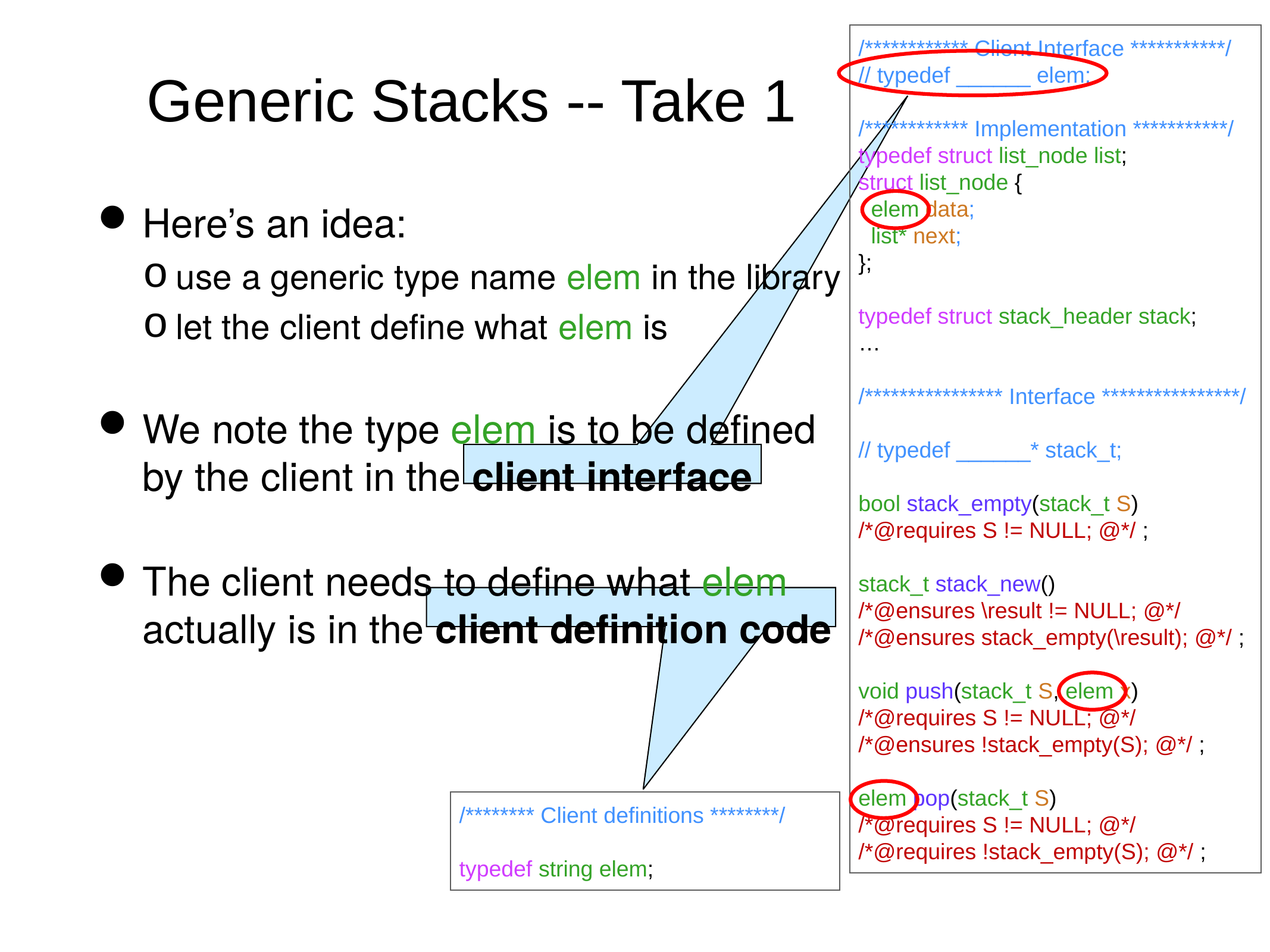

/************ Client Interface ***********/
// typedef ______ elem;

/************ Implementation ***********/
typedef struct list_node list;
struct list_node {
  elem data;
  list* next;
};

typedef struct stack_header stack;
…

/**************** Interface ****************/

// typedef ______* stack_t;

bool stack_empty(stack_t S)
/*@requires S != NULL; @*/ ;

stack_t stack_new()
/*@ensures \result != NULL; @*/
/*@ensures stack_empty(\result); @*/ ;

void push(stack_t S, elem x)
/*@requires S != NULL; @*/
/*@ensures !stack_empty(S); @*/ ;

elem pop(stack_t S)
/*@requires S != NULL; @*/
/*@requires !stack_empty(S); @*/ ;
# Generic Stacks -- Take 1

Here’s an idea:
use a generic type name elem in the library
let the client define what elem is

We note the type elem is to be defined by the client in the client interface

The client needs to define what elem actually is in the client definition code

/******** Client definitions ********/

typedef string elem;